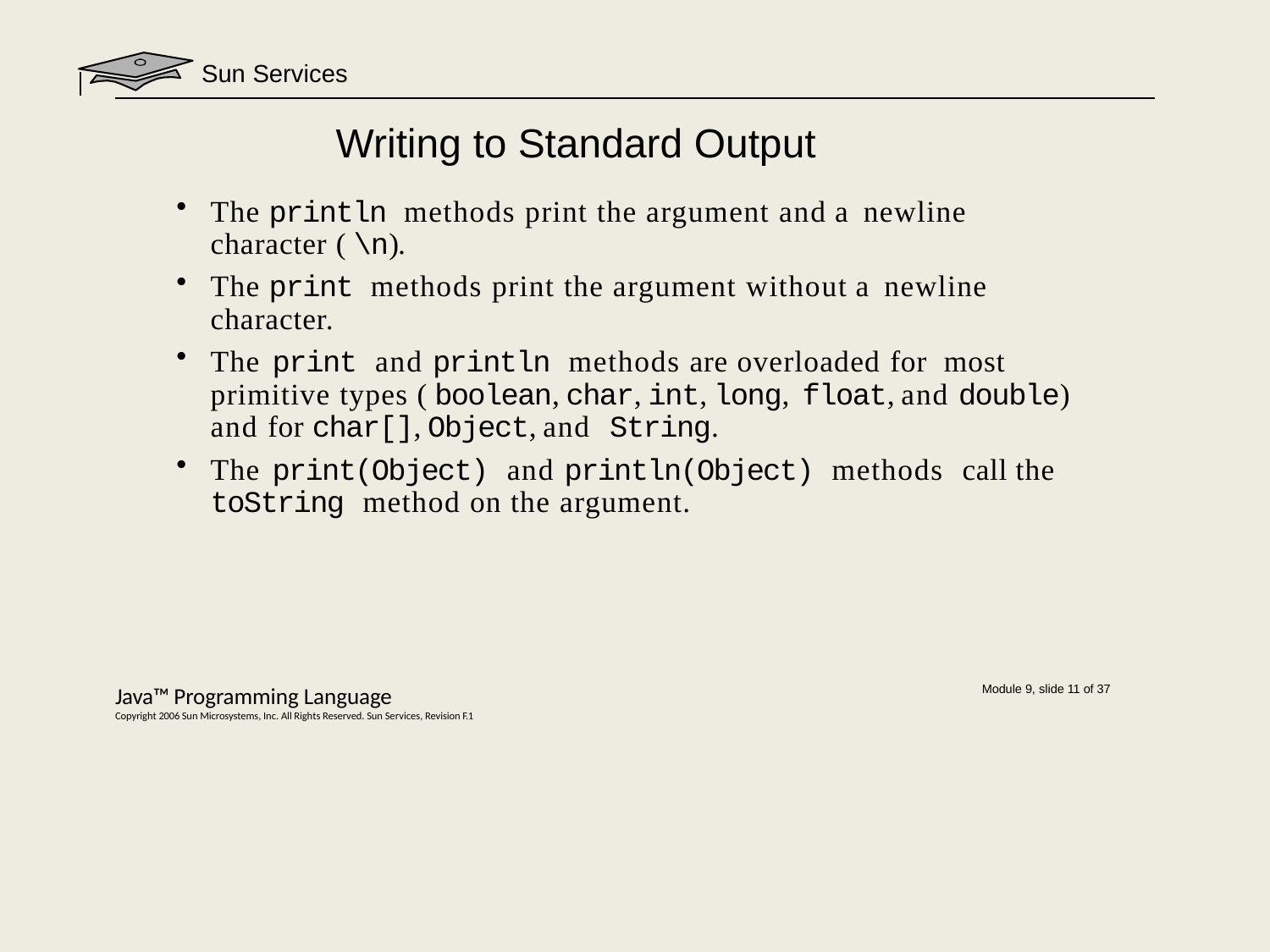

Sun Services

# Writing to Standard Output
The println methods print the argument and a  newline character ( \n).
The print methods print the argument without a  newline character.
The print and println methods are overloaded for  most primitive types ( boolean, char, int, long,  float, and double) and for char[], Object, and  String.
The print(Object) and println(Object) methods  call the toString method on the argument.
Java™ Programming Language
Copyright 2006 Sun Microsystems, Inc. All Rights Reserved. Sun Services, Revision F.1
Module 9, slide 11 of 37